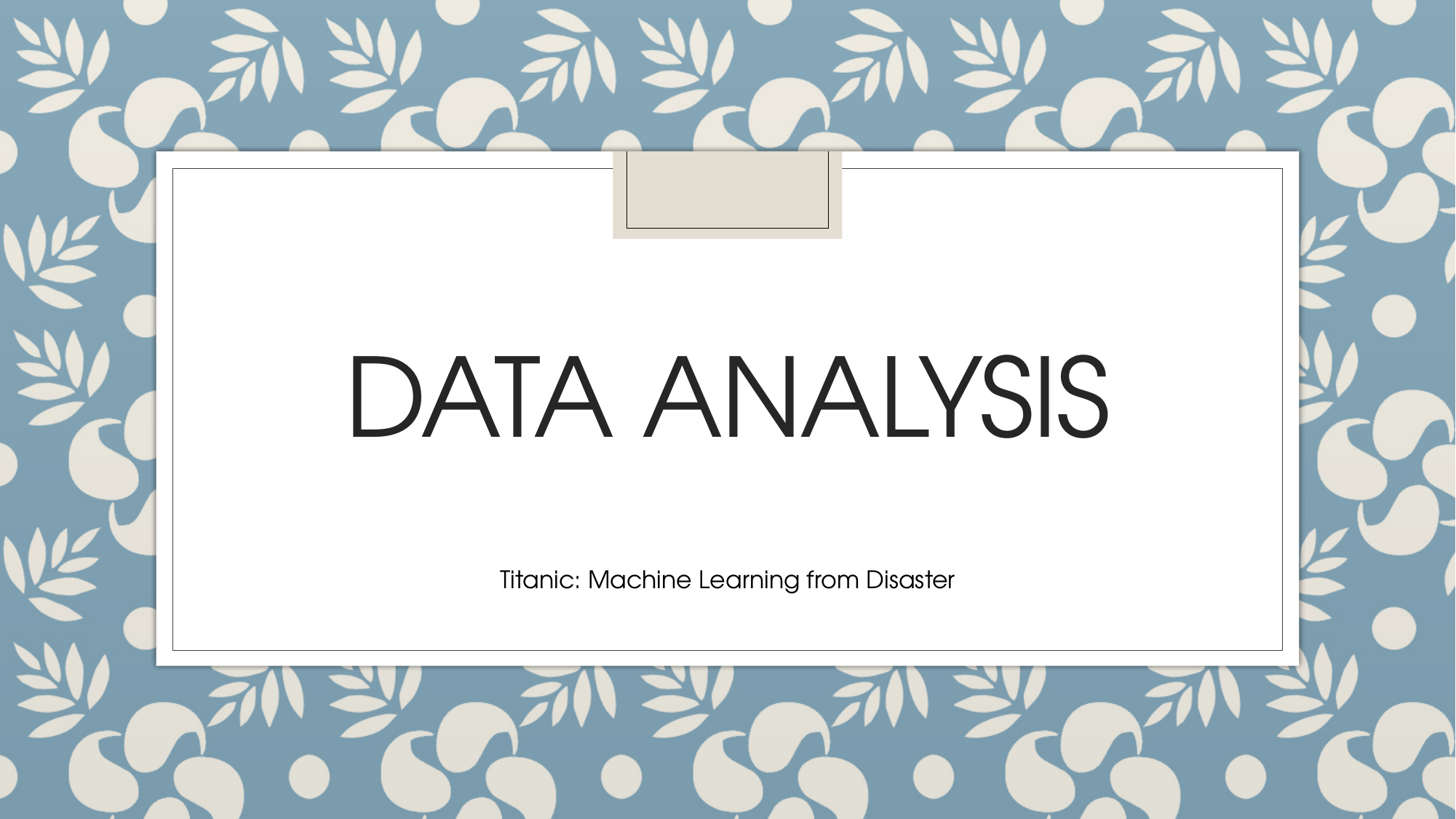

# data analysis
Titanic: Machine Learning from Disaster